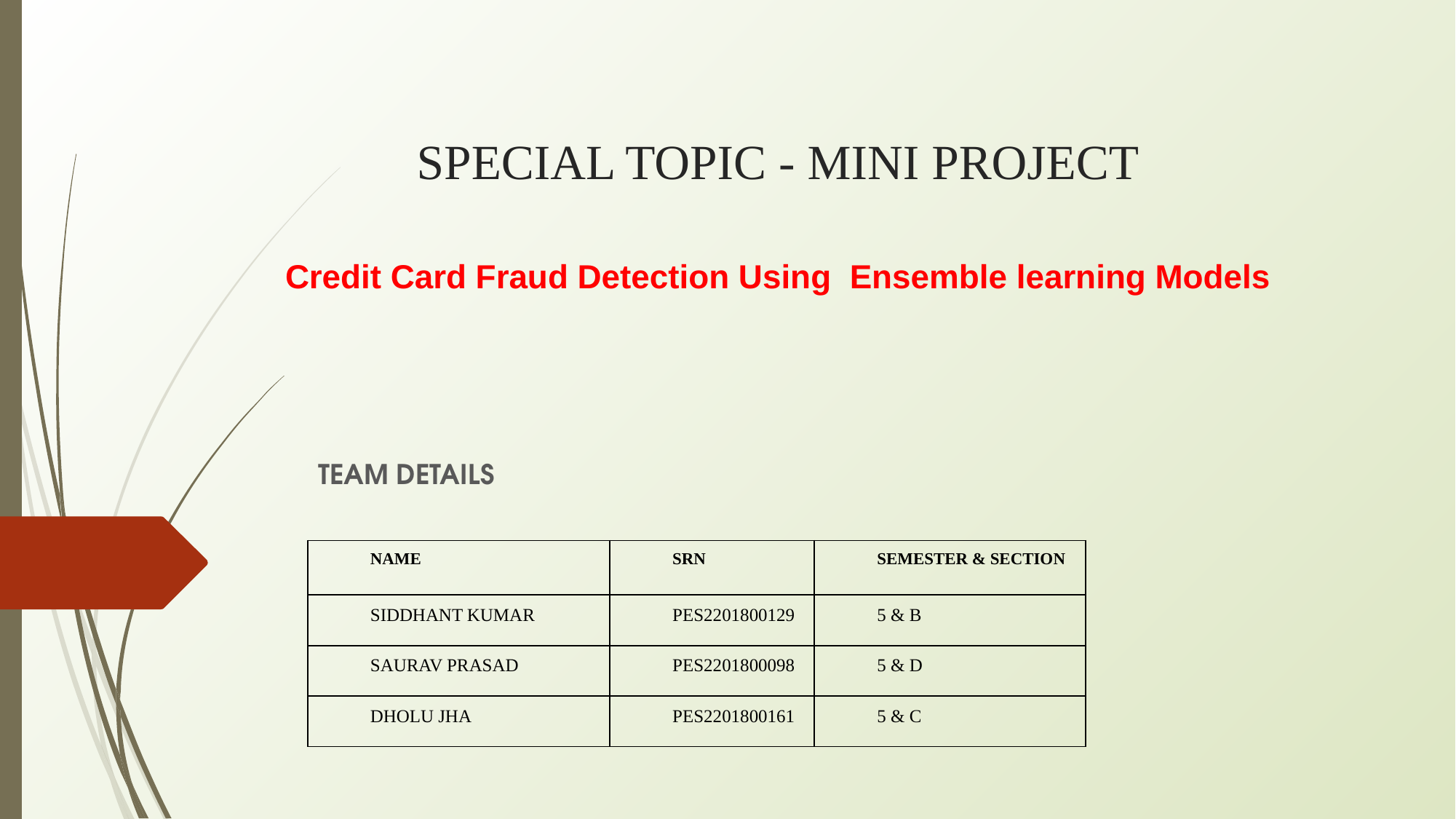

# SPECIAL TOPIC - MINI PROJECT Credit Card Fraud Detection Using  Ensemble learning Models
TEAM DETAILS

| NAME | SRN | SEMESTER & SECTION |
| --- | --- | --- |
| SIDDHANT KUMAR | PES2201800129 | 5 & B |
| SAURAV PRASAD | PES2201800098 | 5 & D |
| DHOLU JHA | PES2201800161 | 5 & C |